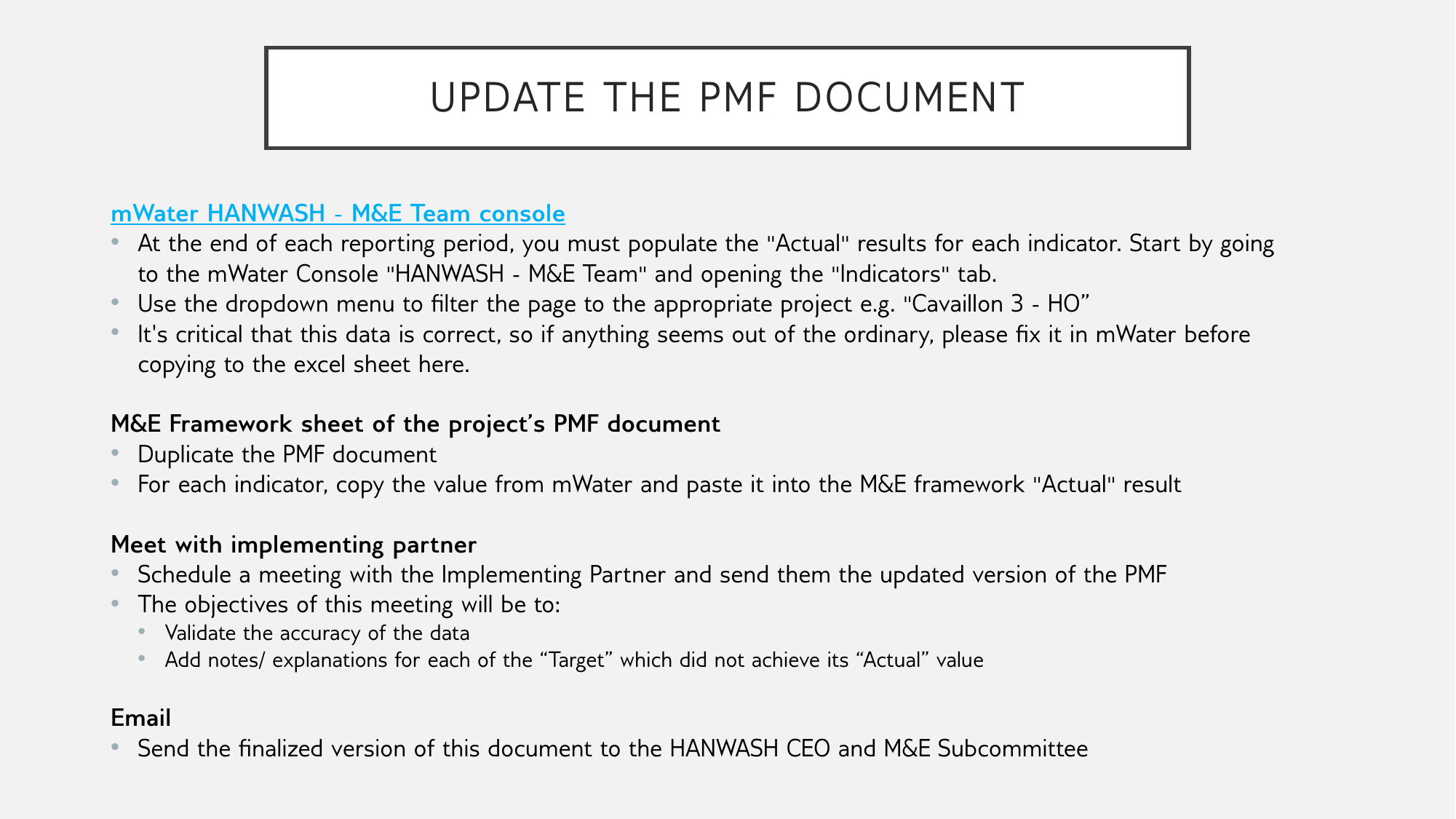

# Update the PMF document
mWater HANWASH - M&E Team console
At the end of each reporting period, you must populate the "Actual" results for each indicator. Start by going to the mWater Console "HANWASH - M&E Team" and opening the "Indicators" tab.
Use the dropdown menu to filter the page to the appropriate project e.g. "Cavaillon 3 - HO”
It's critical that this data is correct, so if anything seems out of the ordinary, please fix it in mWater before copying to the excel sheet here.

M&E Framework sheet of the project’s PMF document
Duplicate the PMF document
For each indicator, copy the value from mWater and paste it into the M&E framework "Actual" result

Meet with implementing partner
Schedule a meeting with the Implementing Partner and send them the updated version of the PMF
The objectives of this meeting will be to:
Validate the accuracy of the data
Add notes/ explanations for each of the “Target” which did not achieve its “Actual” value

Email
Send the finalized version of this document to the HANWASH CEO and M&E Subcommittee